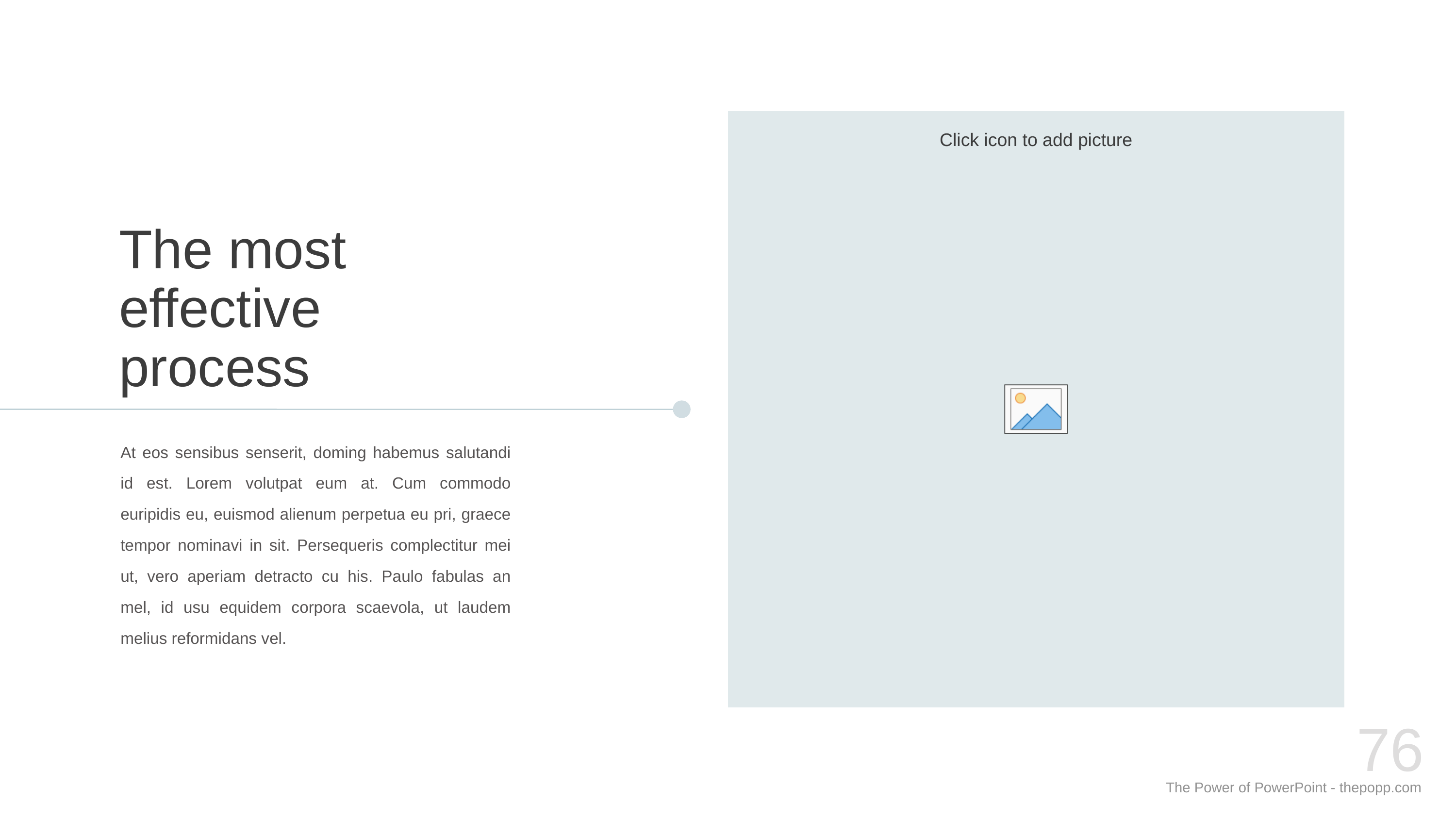

# The most effective process
At eos sensibus senserit, doming habemus salutandi id est. Lorem volutpat eum at. Cum commodo euripidis eu, euismod alienum perpetua eu pri, graece tempor nominavi in sit. Persequeris complectitur mei ut, vero aperiam detracto cu his. Paulo fabulas an mel, id usu equidem corpora scaevola, ut laudem melius reformidans vel.
76
The Power of PowerPoint - thepopp.com